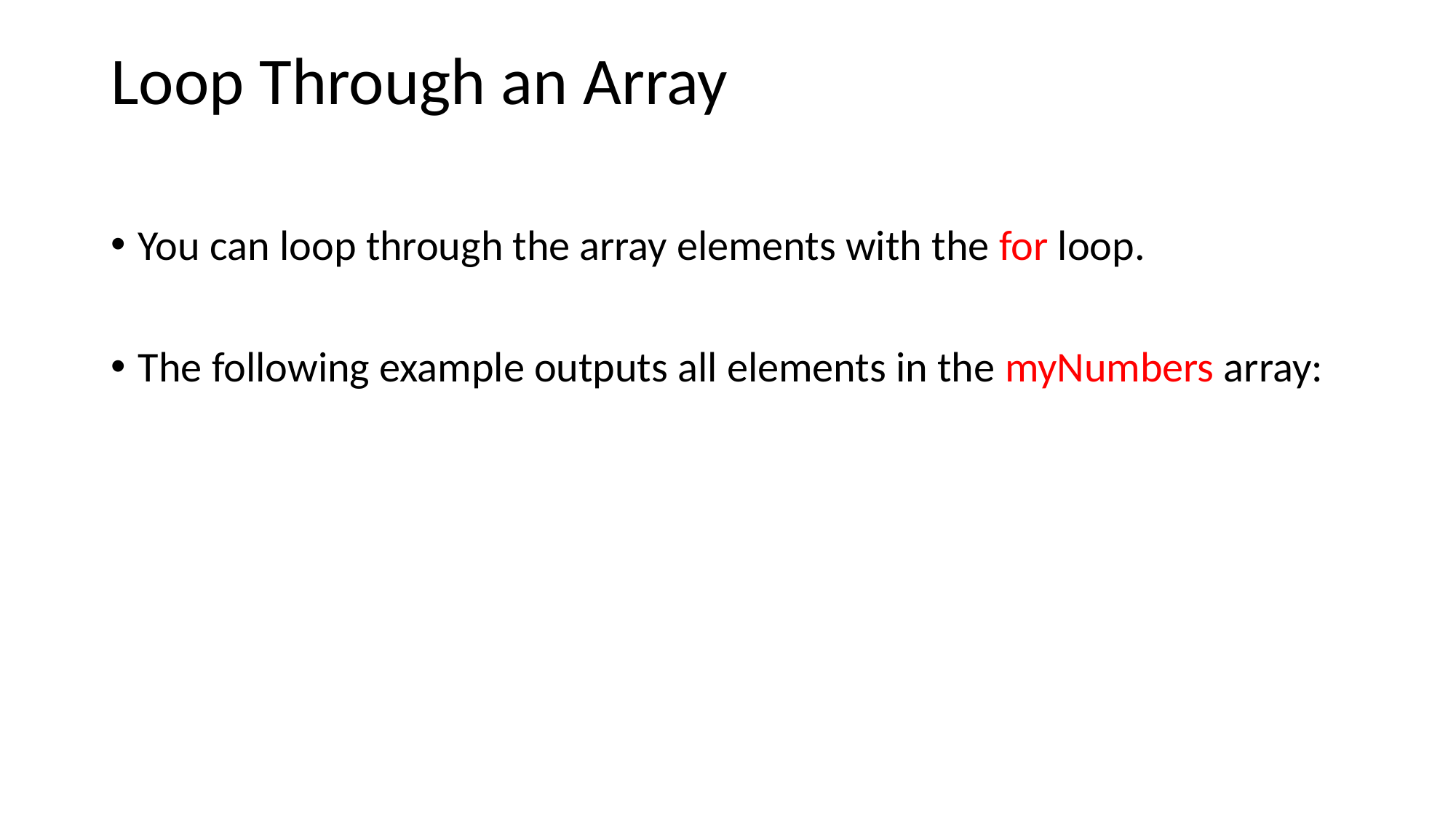

# Loop Through an Array
You can loop through the array elements with the for loop.

The following example outputs all elements in the myNumbers array: